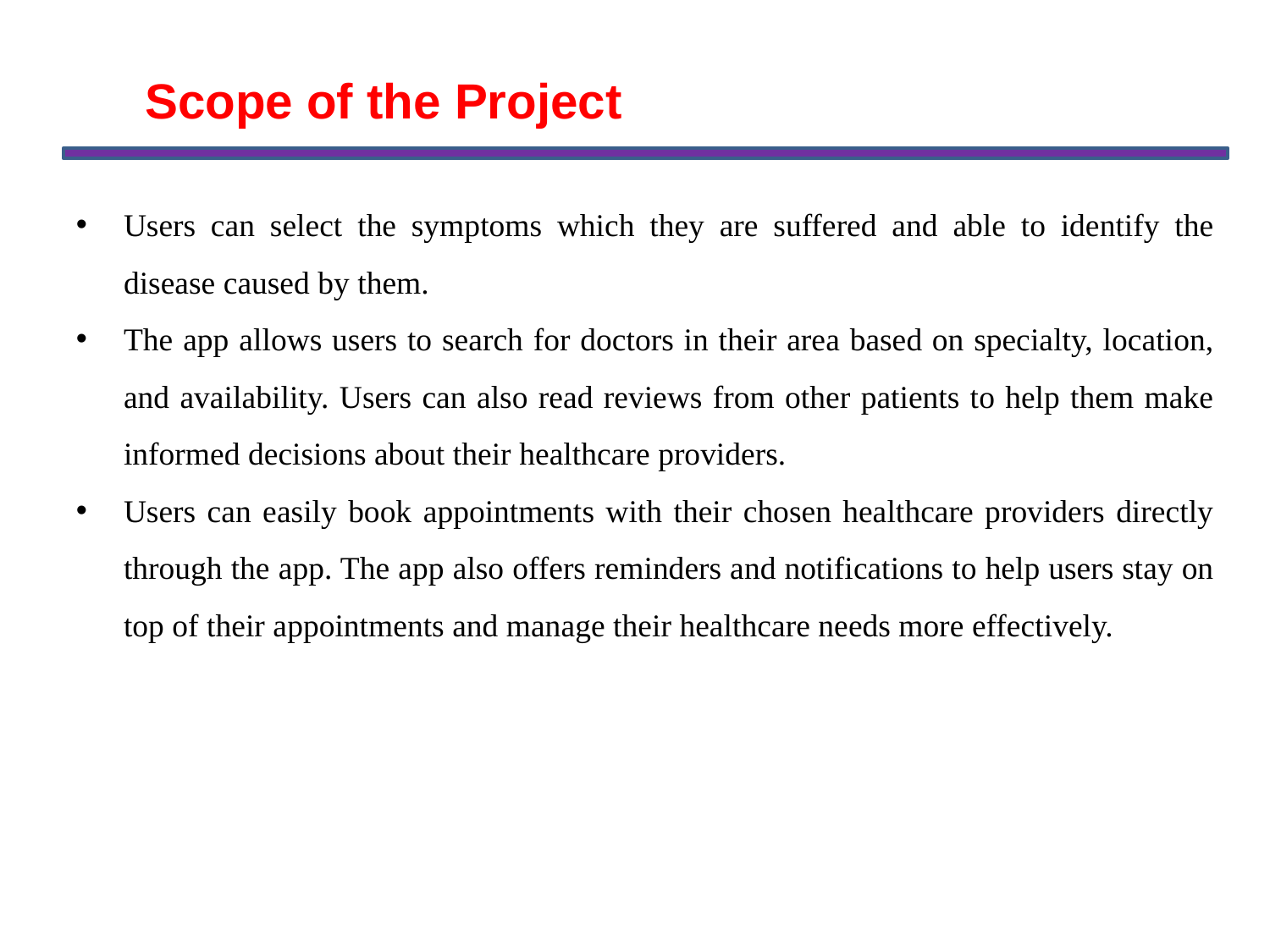

Scope of the Project

Users can select the symptoms which they are suffered and able to identify the disease caused by them.
The app allows users to search for doctors in their area based on specialty, location, and availability. Users can also read reviews from other patients to help them make informed decisions about their healthcare providers.
Users can easily book appointments with their chosen healthcare providers directly through the app. The app also offers reminders and notifications to help users stay on top of their appointments and manage their healthcare needs more effectively.